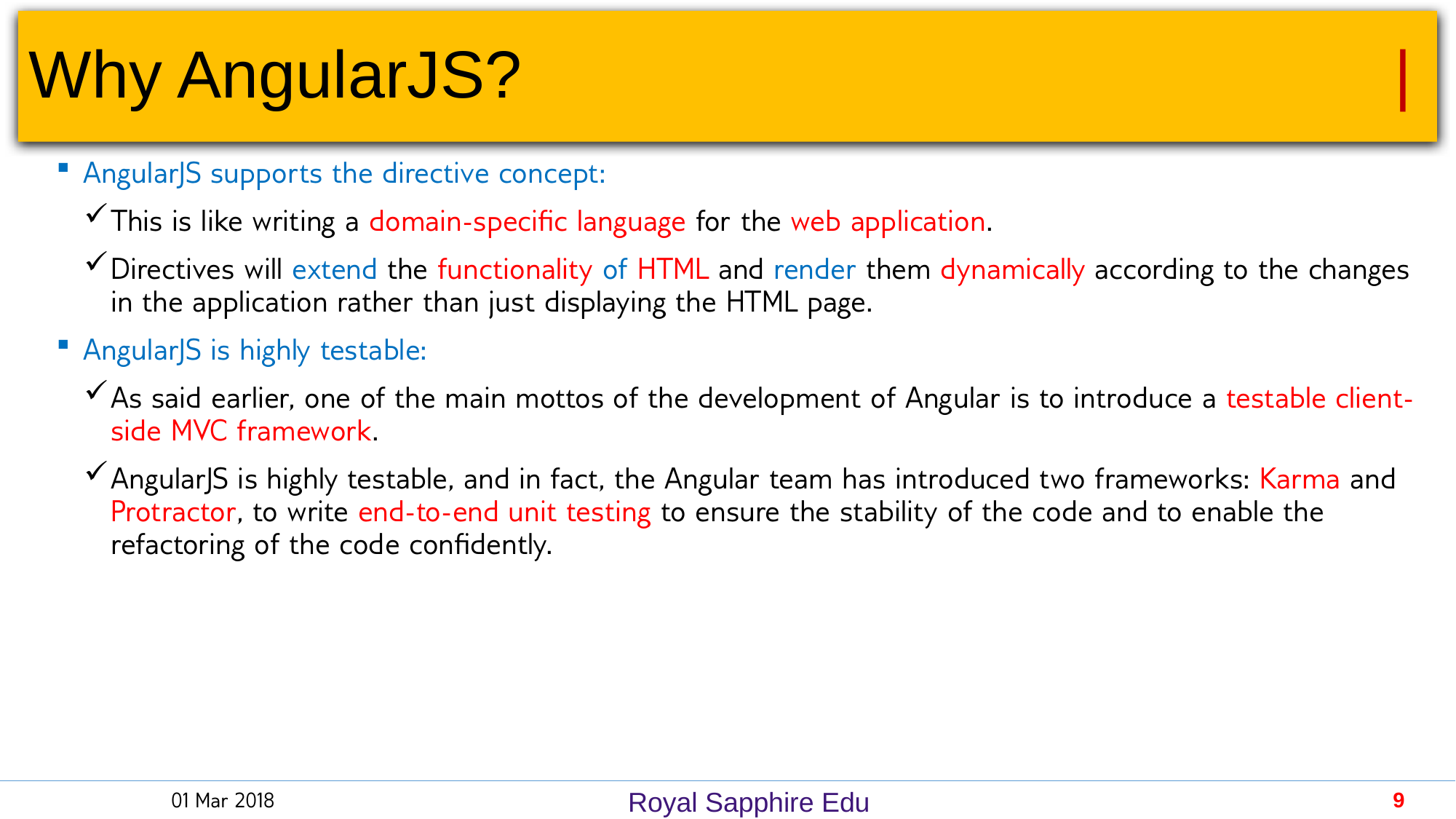

# Why AngularJS?								   |
AngularJS supports the directive concept:
This is like writing a domain-specific language for the web application.
Directives will extend the functionality of HTML and render them dynamically according to the changes in the application rather than just displaying the HTML page.
AngularJS is highly testable:
As said earlier, one of the main mottos of the development of Angular is to introduce a testable client-side MVC framework.
AngularJS is highly testable, and in fact, the Angular team has introduced two frameworks: Karma and Protractor, to write end-to-end unit testing to ensure the stability of the code and to enable the refactoring of the code confidently.
01 Mar 2018
9